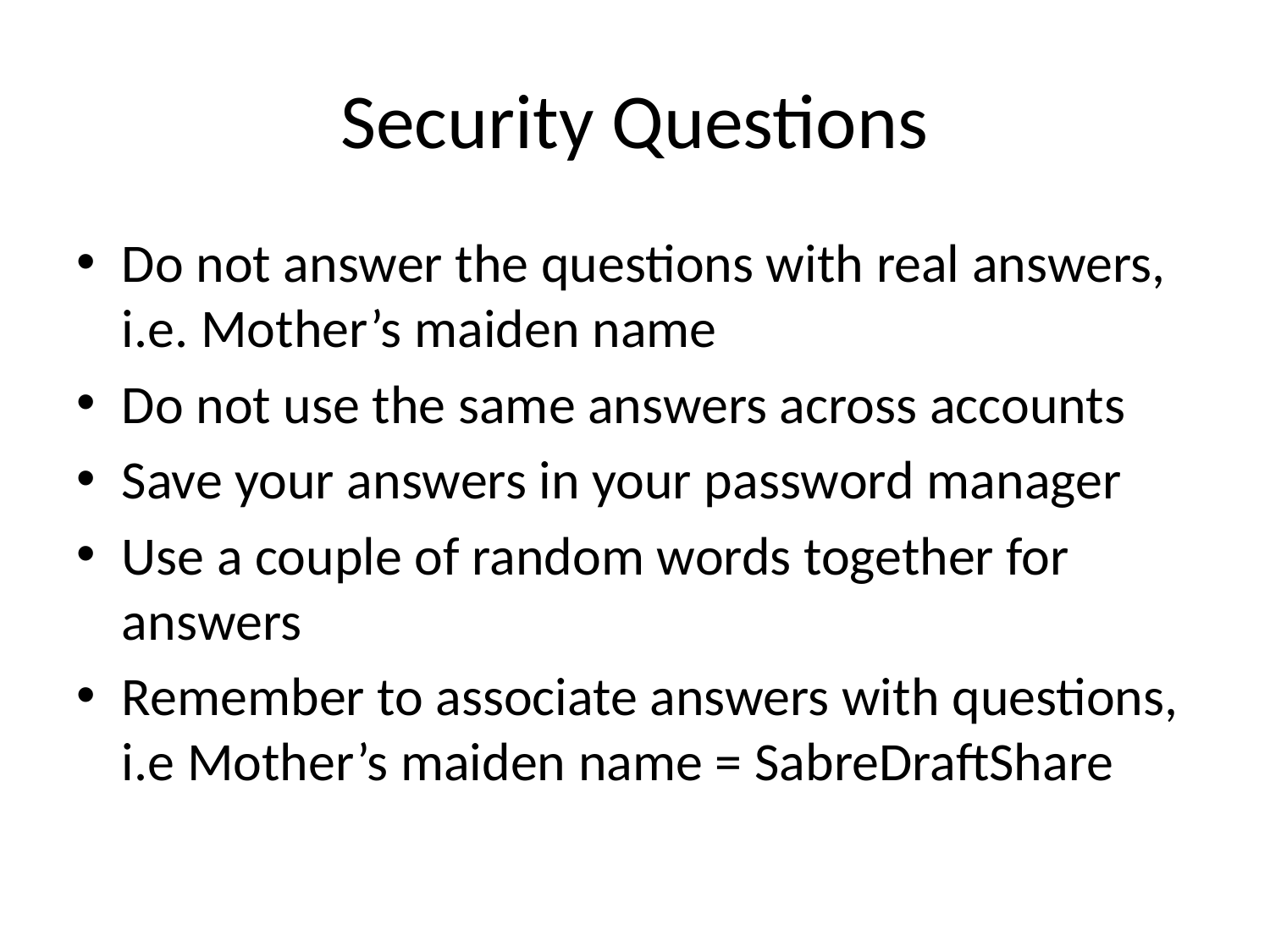

# Security Questions
Do not answer the questions with real answers, i.e. Mother’s maiden name
Do not use the same answers across accounts
Save your answers in your password manager
Use a couple of random words together for answers
Remember to associate answers with questions, i.e Mother’s maiden name = SabreDraftShare